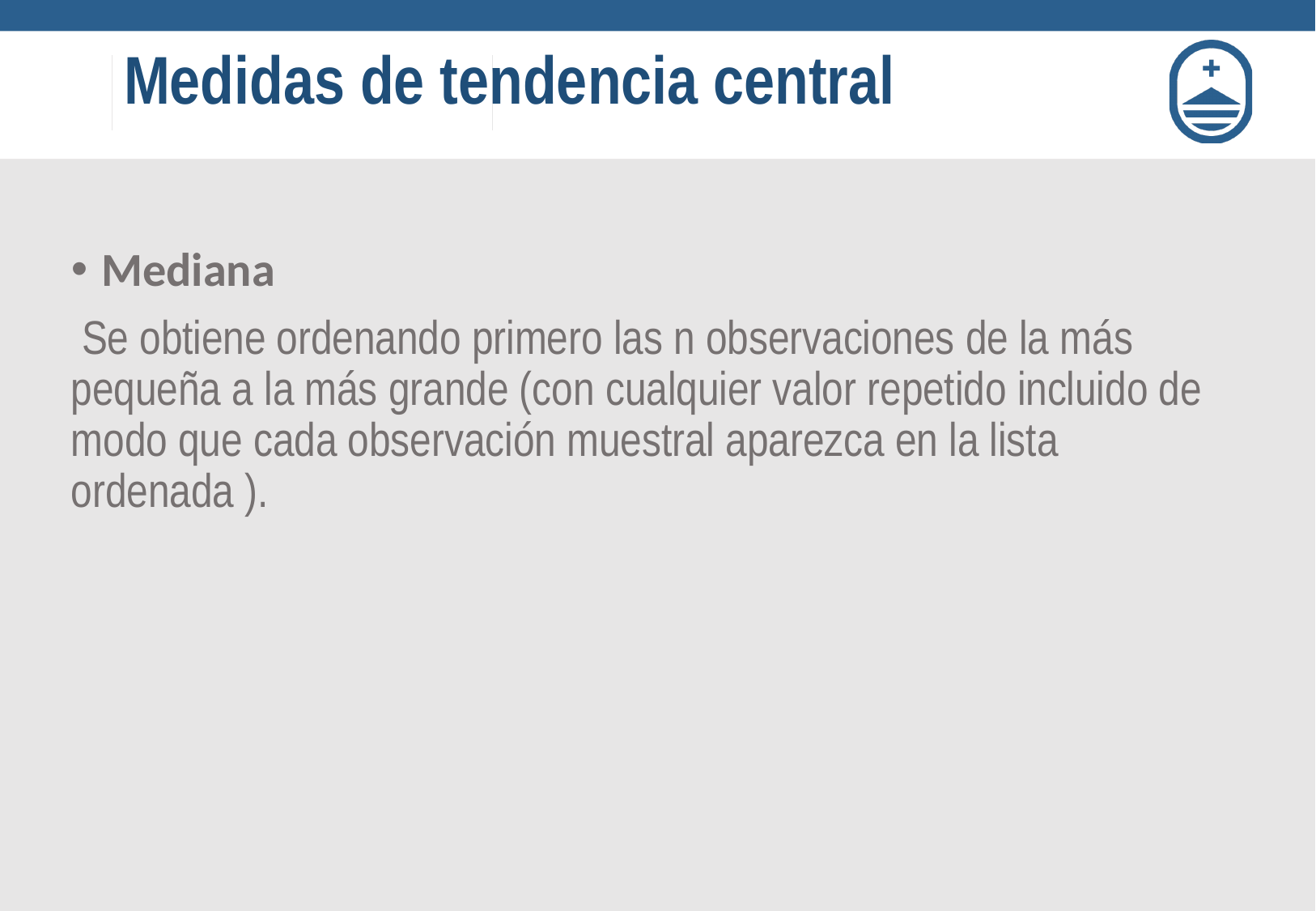

# Medidas de tendencia central
Mediana
 Se obtiene ordenando primero las n observaciones de la más pequeña a la más grande (con cualquier valor repetido incluido de modo que cada observación muestral aparezca en la lista ordenada ).